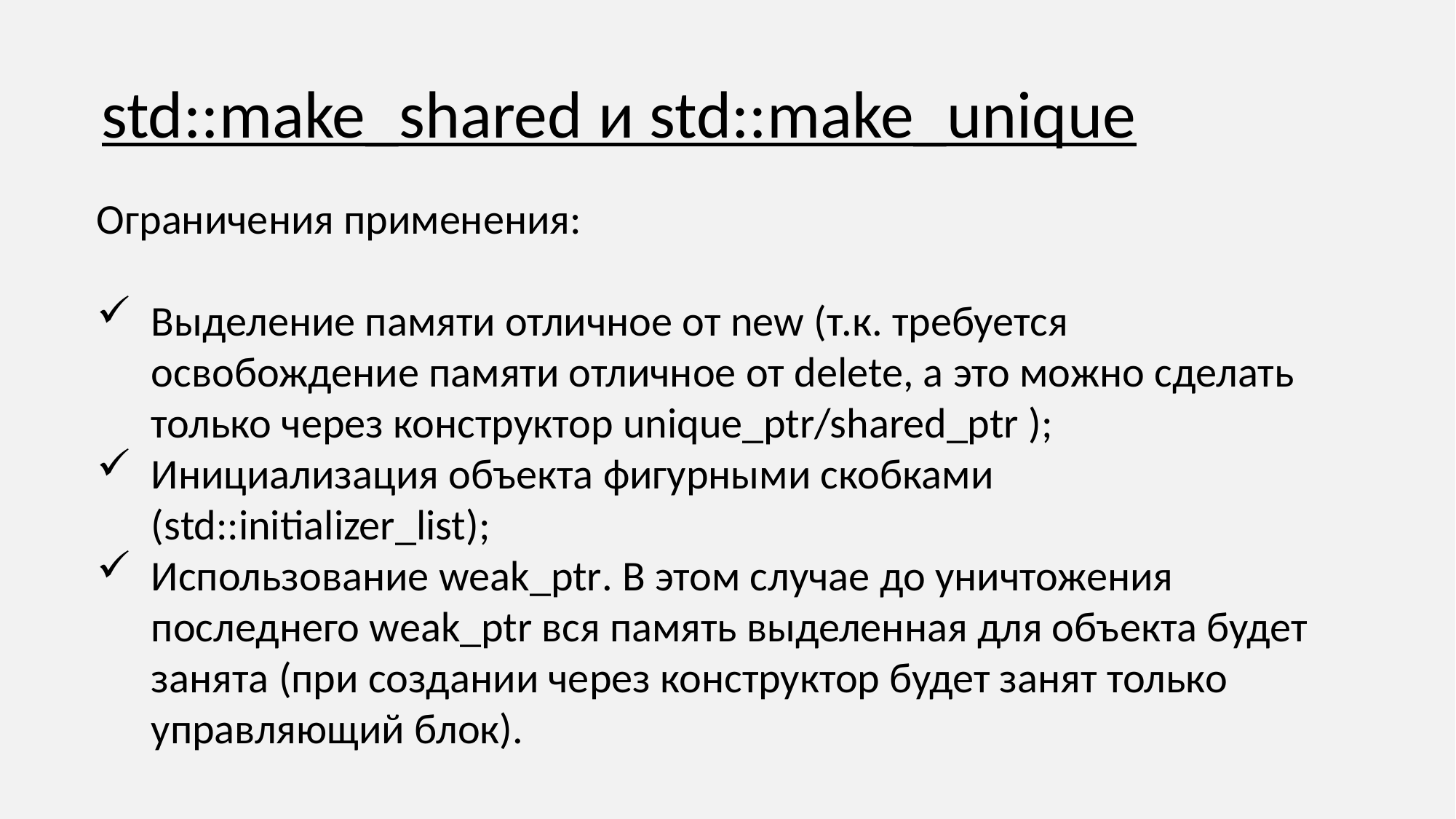

std::make_shared и std::make_unique
Ограничения применения:

Выделение памяти отличное от new (т.к. требуется        освобождение памяти отличное от delete, а это можно сделать только через конструктор unique_ptr/shared_ptr );
Инициализация объекта фигурными скобками (std::initializer_list);
Использование weak_ptr. В этом случае до уничтожения последнего weak_ptr вся память выделенная для объекта будет занята (при создании через конструктор будет занят только управляющий блок).